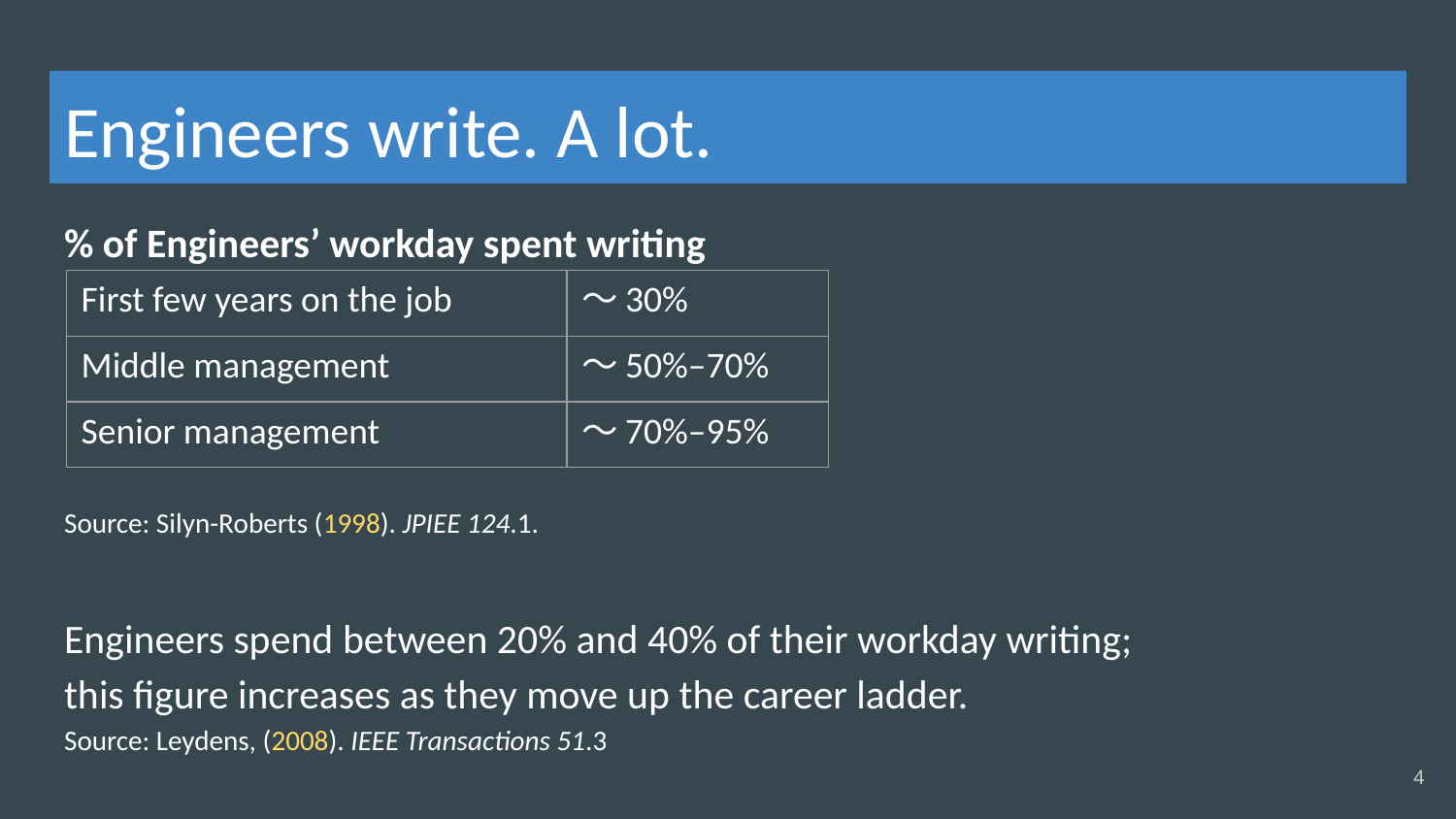

# Engineers write. A lot.
% of Engineers’ workday spent writing

Source: Silyn-Roberts (1998). JPIEE 124.1.

Engineers spend between 20% and 40% of their workday writing;
this figure increases as they move up the career ladder.
Source: Leydens, (2008). IEEE Transactions 51.3
| First few years on the job | 〜30% |
| --- | --- |
| Middle management | 〜50%–70% |
| Senior management | 〜70%–95% |
4